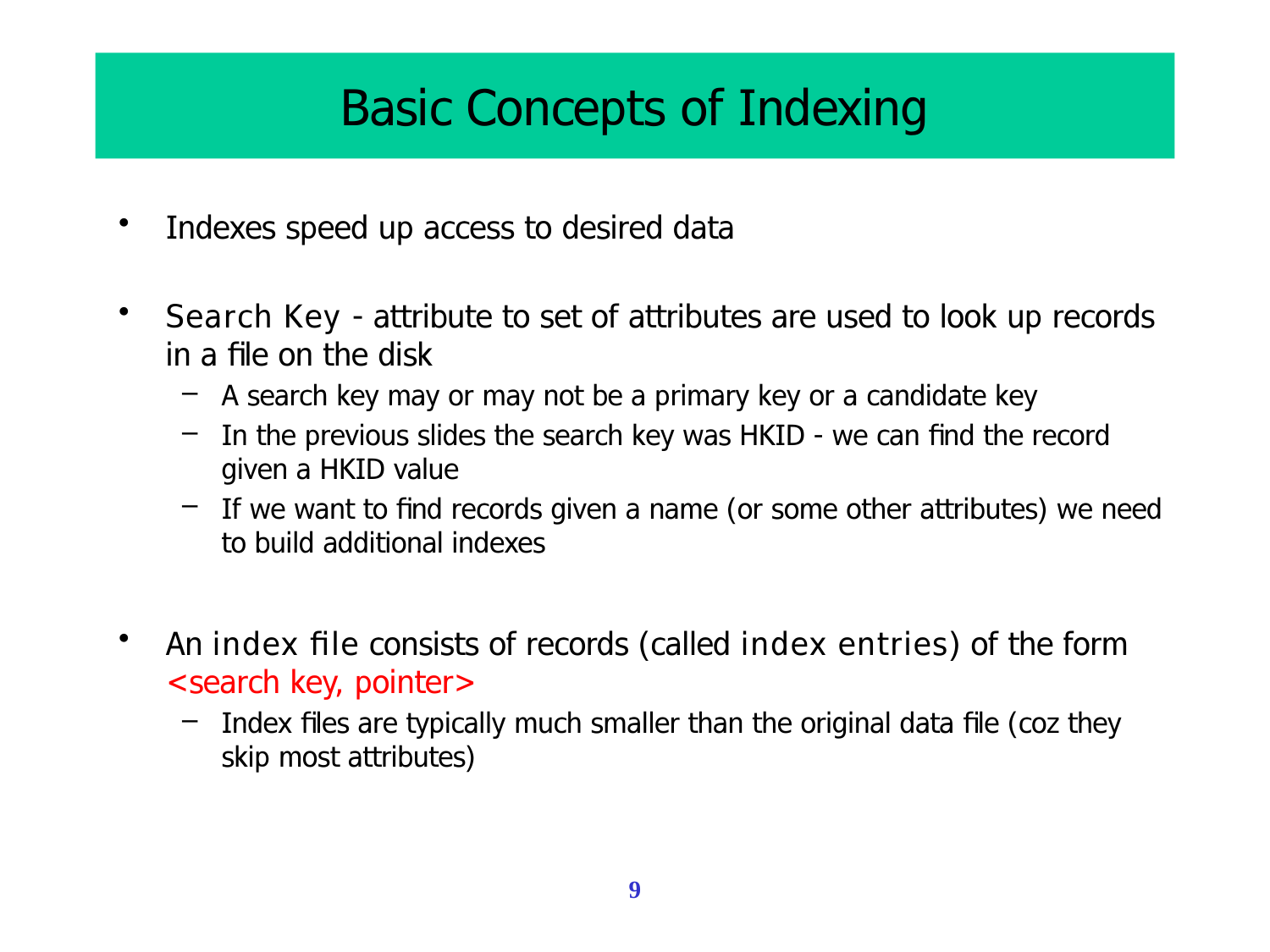

# Basic Concepts of Indexing
Indexes speed up access to desired data

Search Key - attribute to set of attributes are used to look up records in a file on the disk
A search key may or may not be a primary key or a candidate key
In the previous slides the search key was HKID - we can find the record given a HKID value
If we want to find records given a name (or some other attributes) we need to build additional indexes

An index file consists of records (called index entries) of the form <search key, pointer>
Index files are typically much smaller than the original data file (coz they skip most attributes)
9